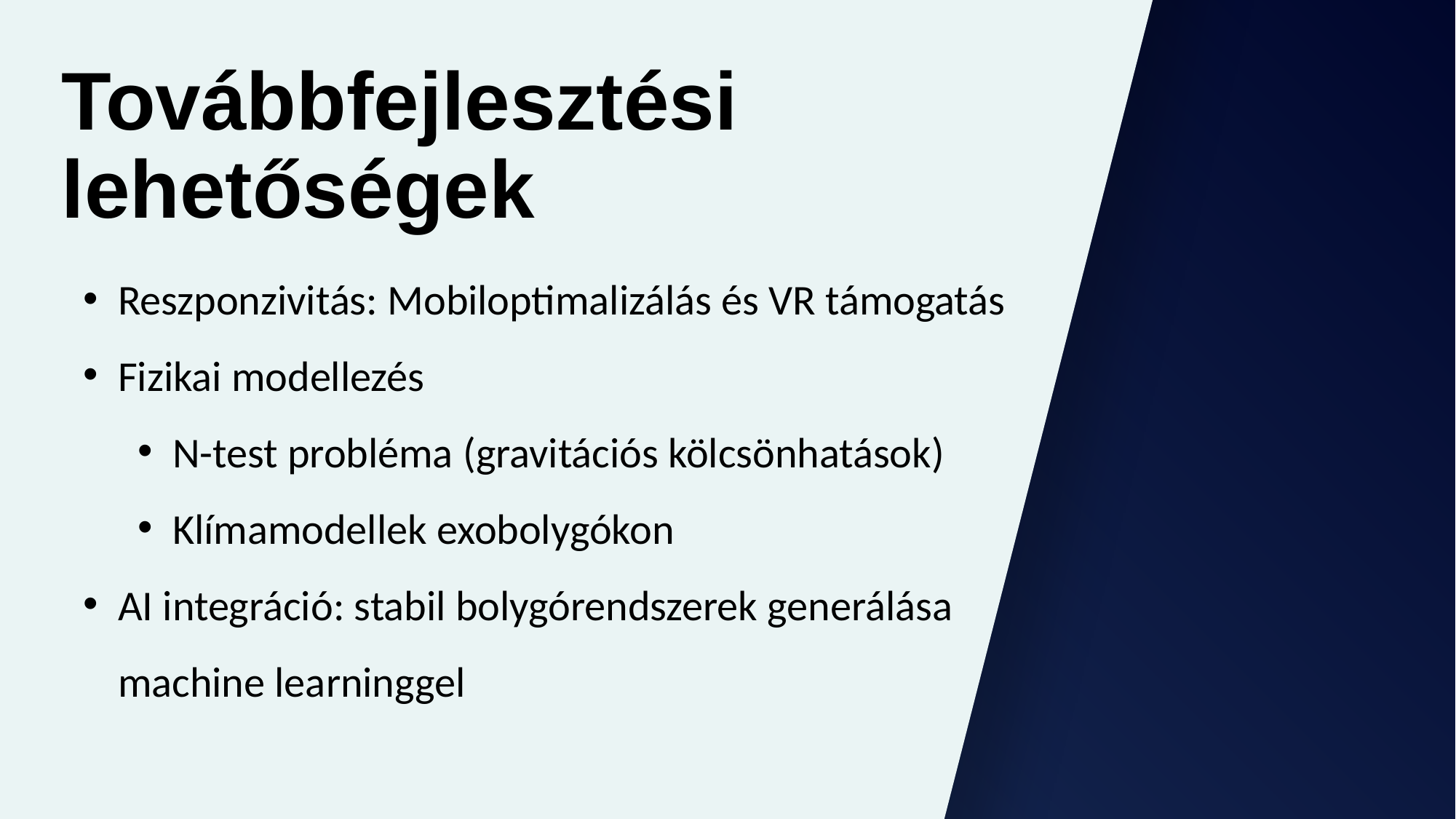

Konklúzió
Elért eredmények
Optimalizált, interaktív 3D modell valós csillagászati adatokkal
Bizonyított teljesítményjavulás (FPS, erőforrásigény)
Több szálon való futtatás hasznossága
Nyílt forráskódú modell oktatási célokra

Továbbfejlesztési lehetőségek
Reszponzivitás: Mobiloptimalizálás és VR támogatás
Fizikai modellezés
N-test probléma (gravitációs kölcsönhatások)
Klímamodellek exobolygókon
AI integráció: stabil bolygórendszerek generálása machine learninggel
Kihívások
Kamera mozgásának a szakadozása
Linear interpolation (LERP) a kamera mozgatásánál
API függőség
Helyi adattárolás biztonsági mentésként